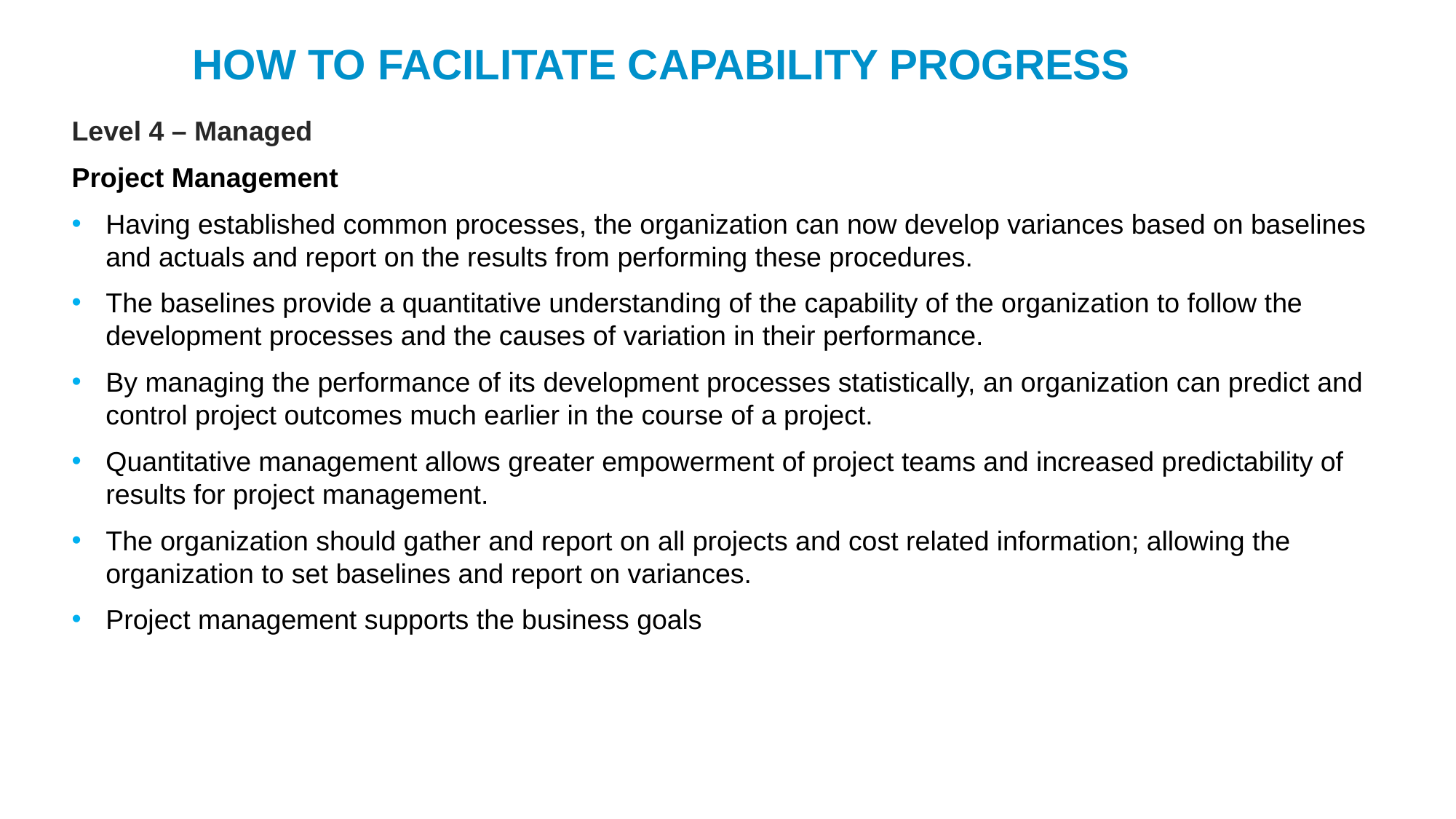

HOW TO FACILITATE CAPABILITY PROGRESS
Level 4 – Managed
Project Management
Having established common processes, the organization can now develop variances based on baselines and actuals and report on the results from performing these procedures.
The baselines provide a quantitative understanding of the capability of the organization to follow the development processes and the causes of variation in their performance.
By managing the performance of its development processes statistically, an organization can predict and control project outcomes much earlier in the course of a project.
Quantitative management allows greater empowerment of project teams and increased predictability of results for project management.
The organization should gather and report on all projects and cost related information; allowing the organization to set baselines and report on variances.
Project management supports the business goals